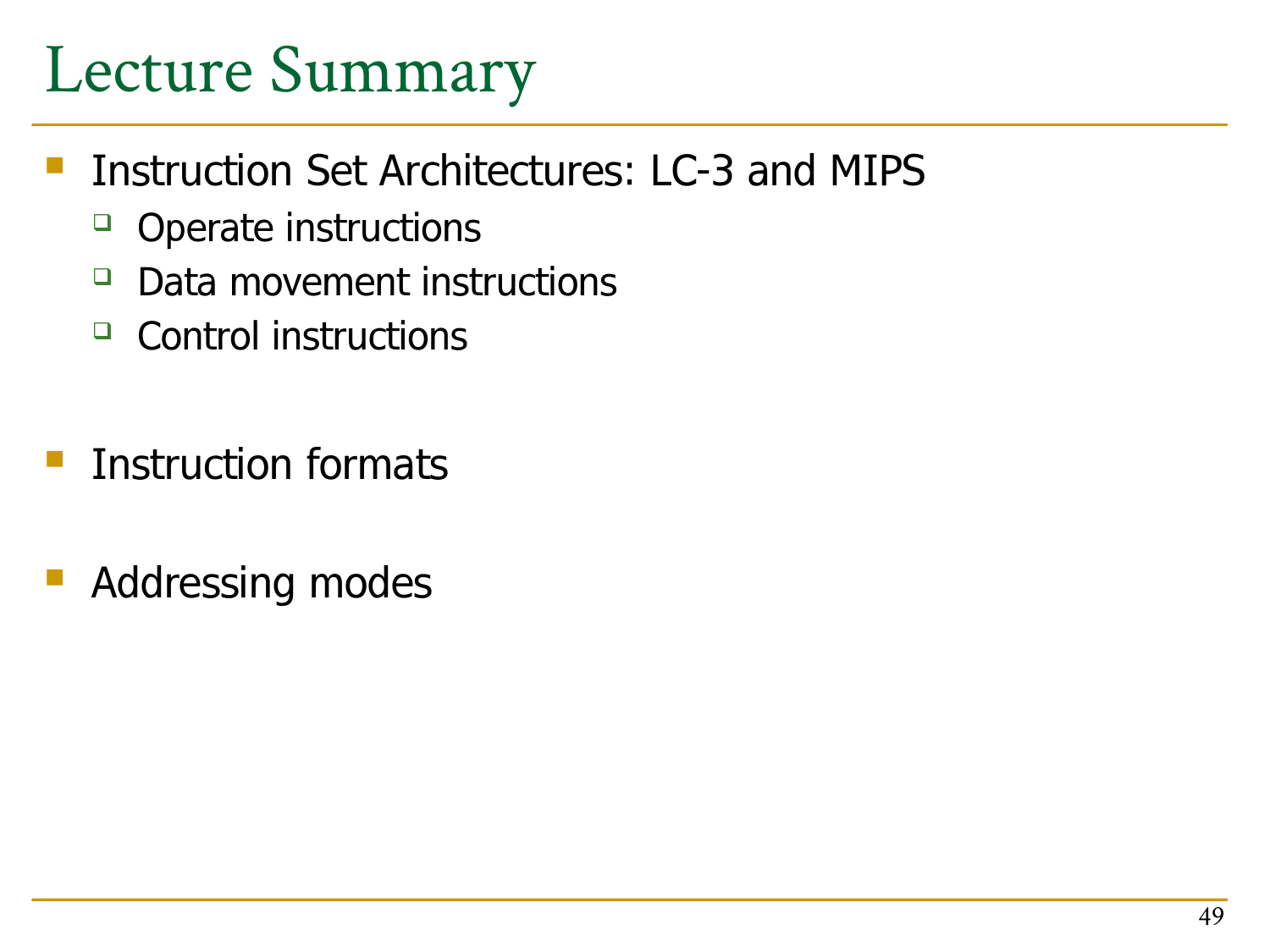

# Lecture Summary
Instruction Set Architectures: LC-3 and MIPS
Operate instructions
Data movement instructions
Control instructions

Instruction formats

Addressing modes
49